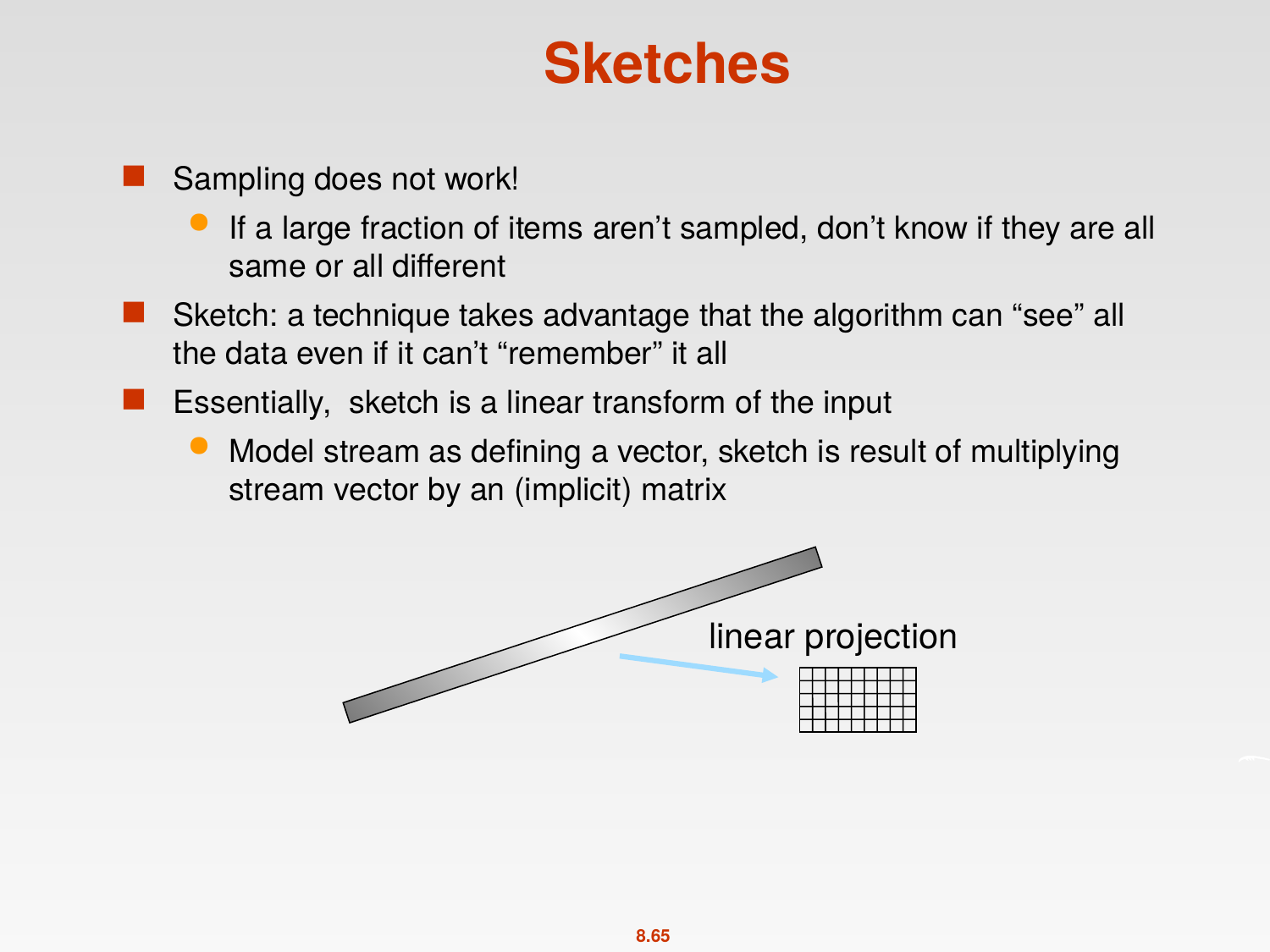

# Sketches
Sampling does not work!
If a large fraction of items aren’t sampled, don’t know if they are all same or all different
Sketch: a technique takes advantage that the algorithm can “see” all the data even if it can’t “remember” it all
Essentially,  sketch is a linear transform of the input
Model stream as defining a vector, sketch is result of multiplying stream vector by an (implicit) matrix
linear projection